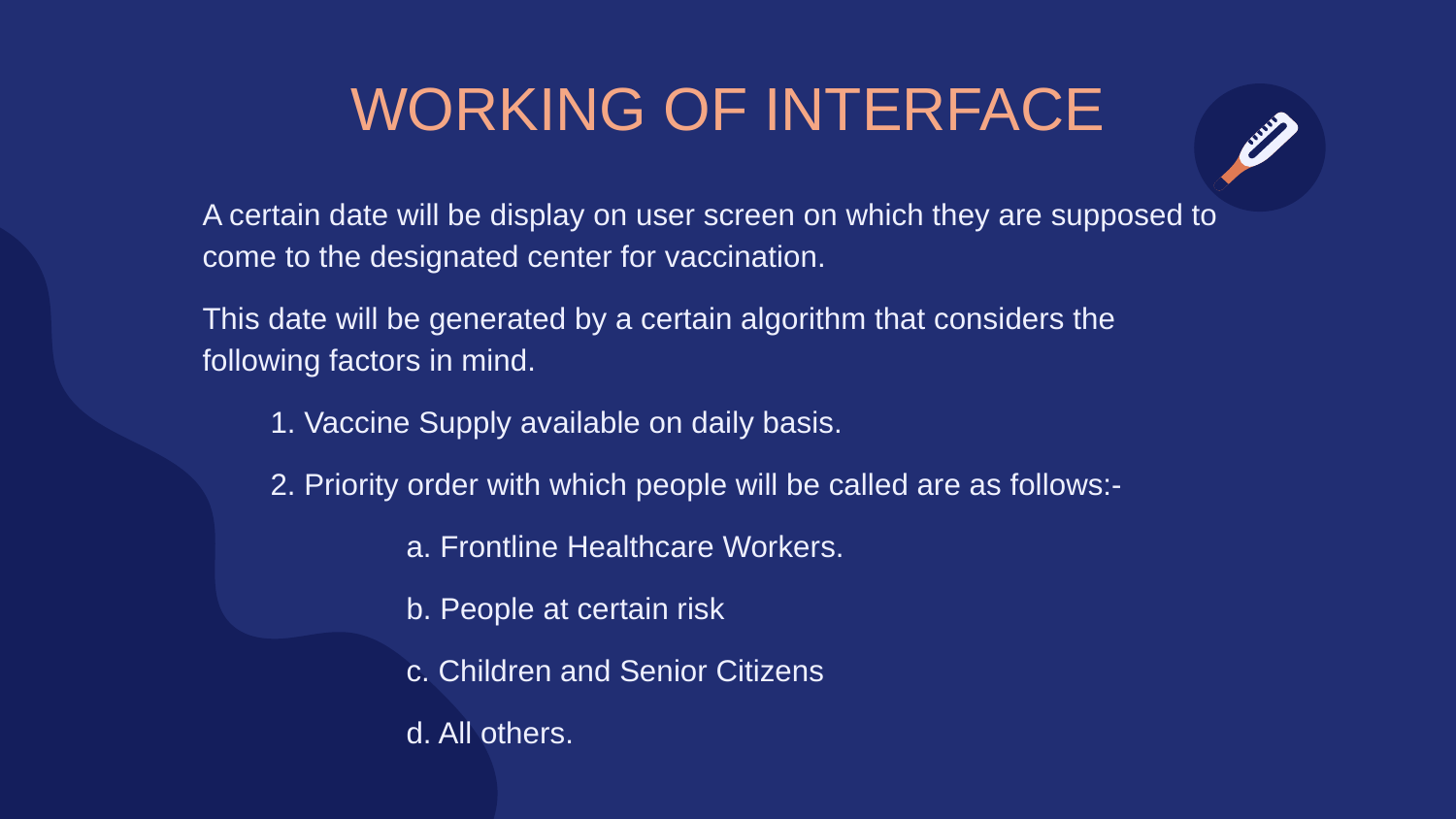

# WORKING OF INTERFACE

A certain date will be display on user screen on which they are supposed to come to the designated center for vaccination.
This date will be generated by a certain algorithm that considers the following factors in mind.
        1. Vaccine Supply available on daily basis.
        2. Priority order with which people will be called are as follows:-
                        a. Frontline Healthcare Workers.
                        b. People at certain risk
                        c. Children and Senior Citizens
                        d. All others.